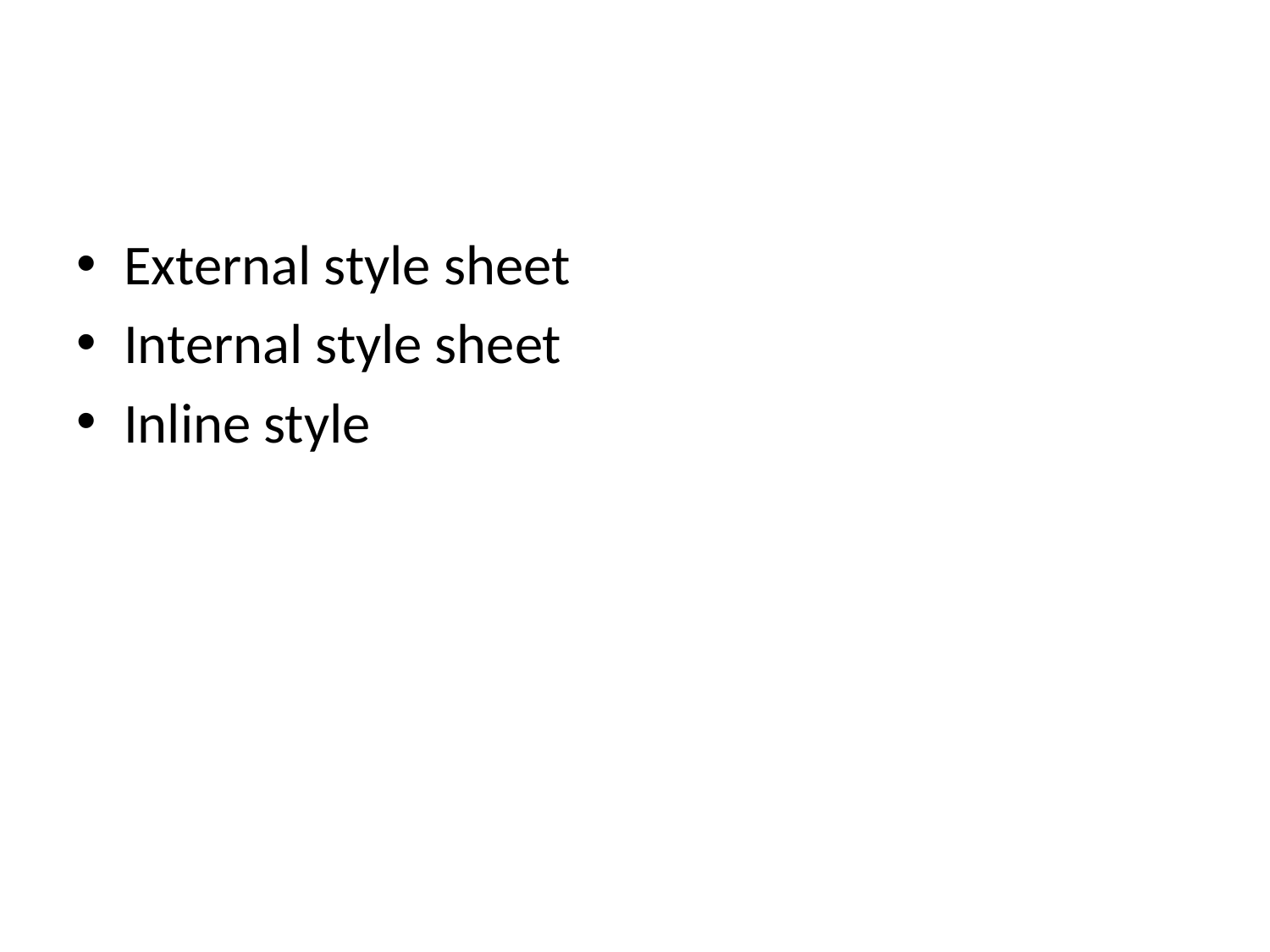

#
External style sheet
Internal style sheet
Inline style